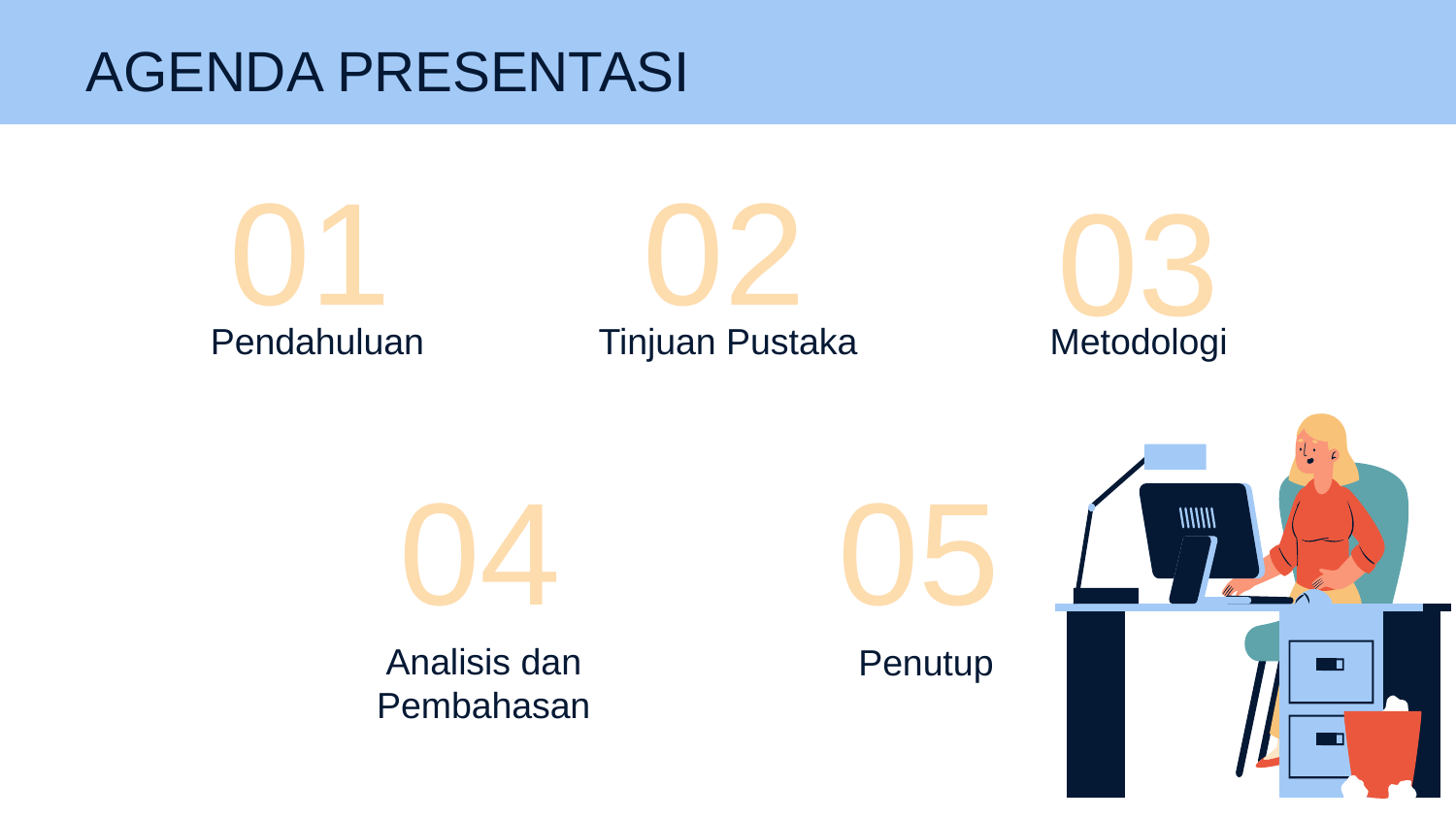

AGENDA PRESENTASI
02
# 01
03
Pendahuluan
Tinjuan Pustaka
Metodologi

04
05
Analisis dan Pembahasan
Penutup